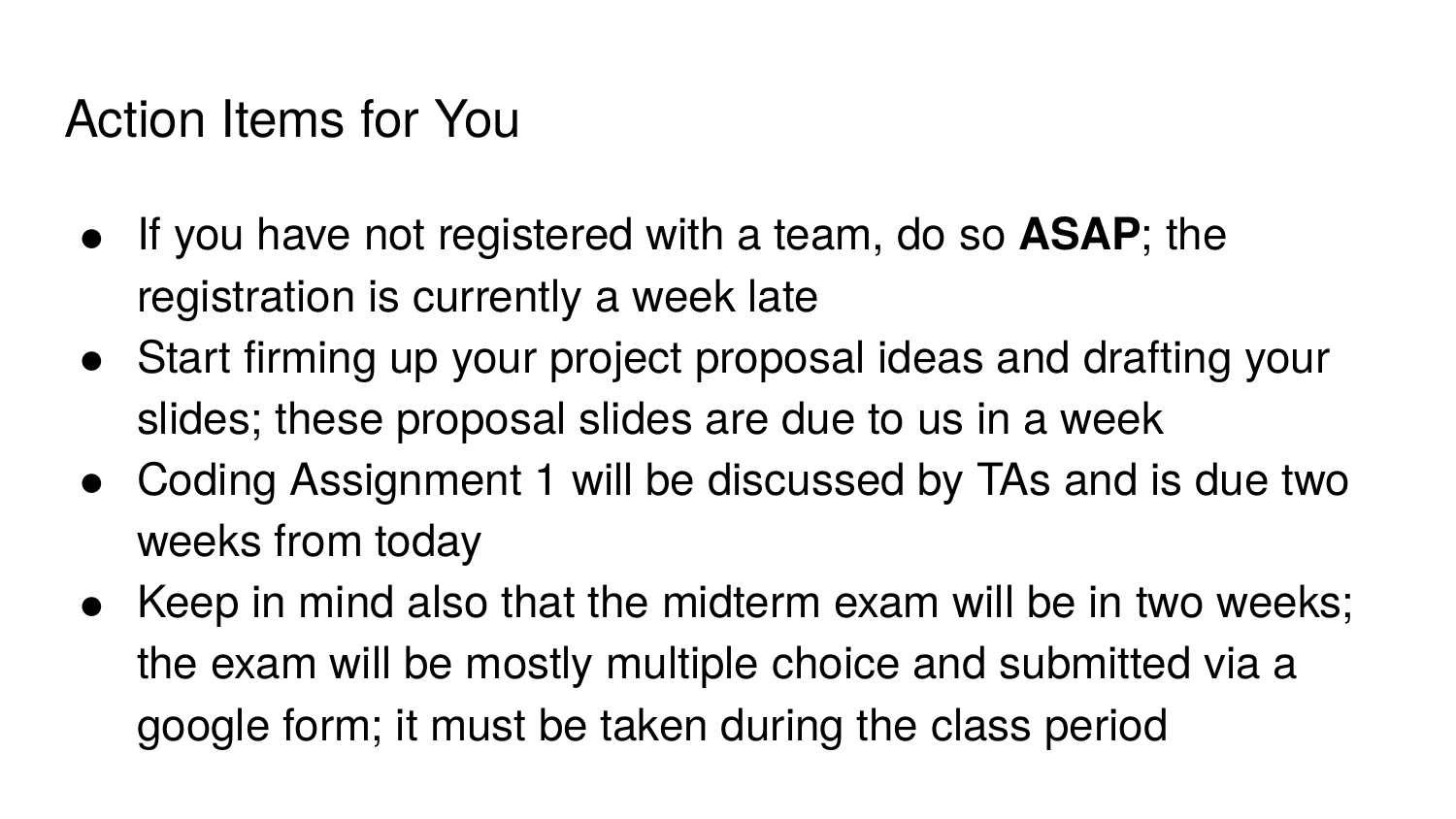

# Action Items for You
If you have not registered with a team, do so ASAP; the registration is currently a week late
Start firming up your project proposal ideas and drafting your slides; these proposal slides are due to us in a week
Coding Assignment 1 will be discussed by TAs and is due two weeks from today
Keep in mind also that the midterm exam will be in two weeks; the exam will be mostly multiple choice and submitted via a google form; it must be taken during the class period